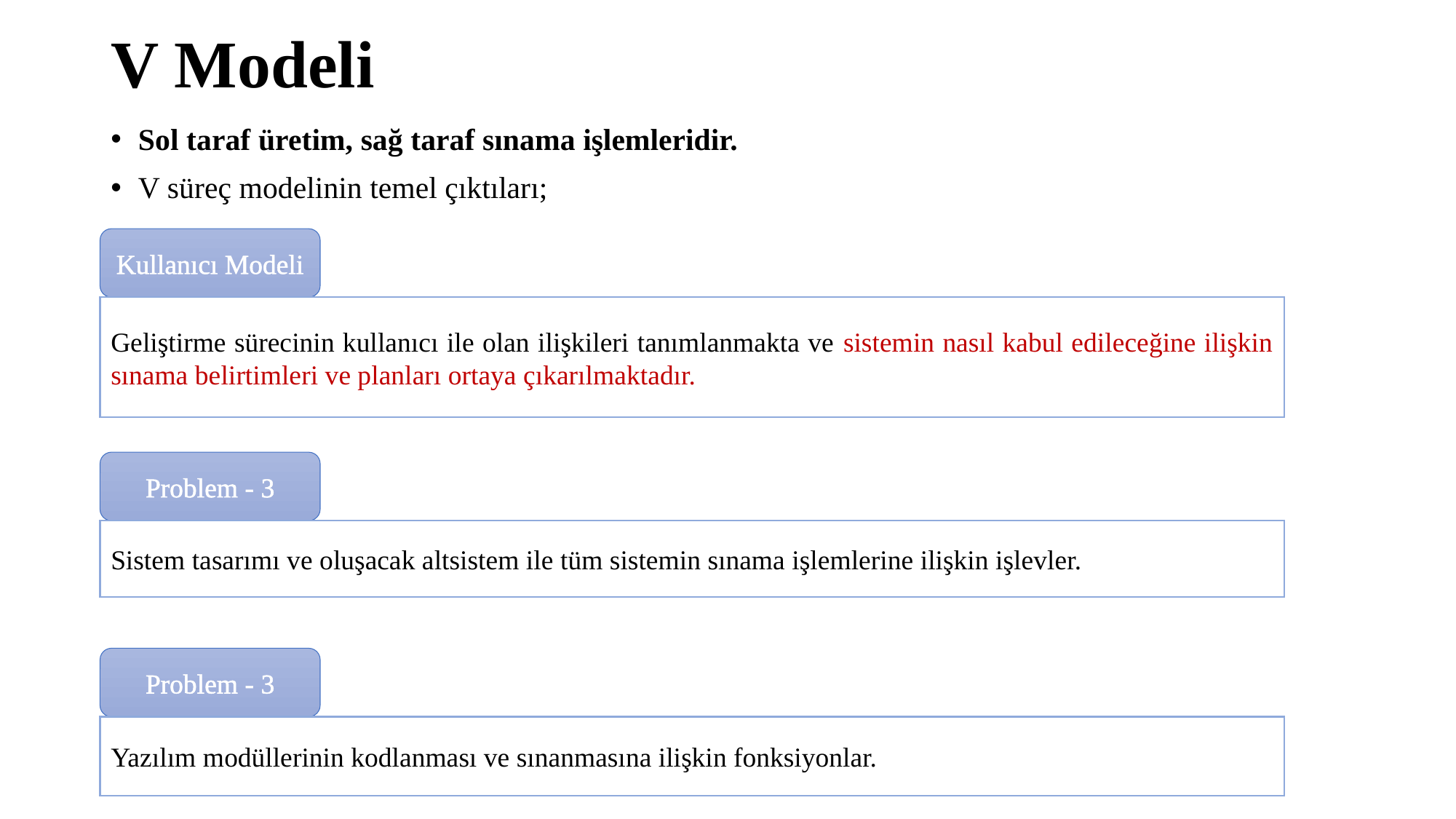

# V Modeli
Sol taraf üretim, sağ taraf sınama işlemleridir.
V süreç modelinin temel çıktıları;
Kullanıcı Modeli
Geliştirme sürecinin kullanıcı ile olan ilişkileri tanımlanmakta ve sistemin nasıl kabul edileceğine ilişkin sınama belirtimleri ve planları ortaya çıkarılmaktadır.
Problem - 3
Sistem tasarımı ve oluşacak altsistem ile tüm sistemin sınama işlemlerine ilişkin işlevler.
Problem - 3
Yazılım modüllerinin kodlanması ve sınanmasına ilişkin fonksiyonlar.